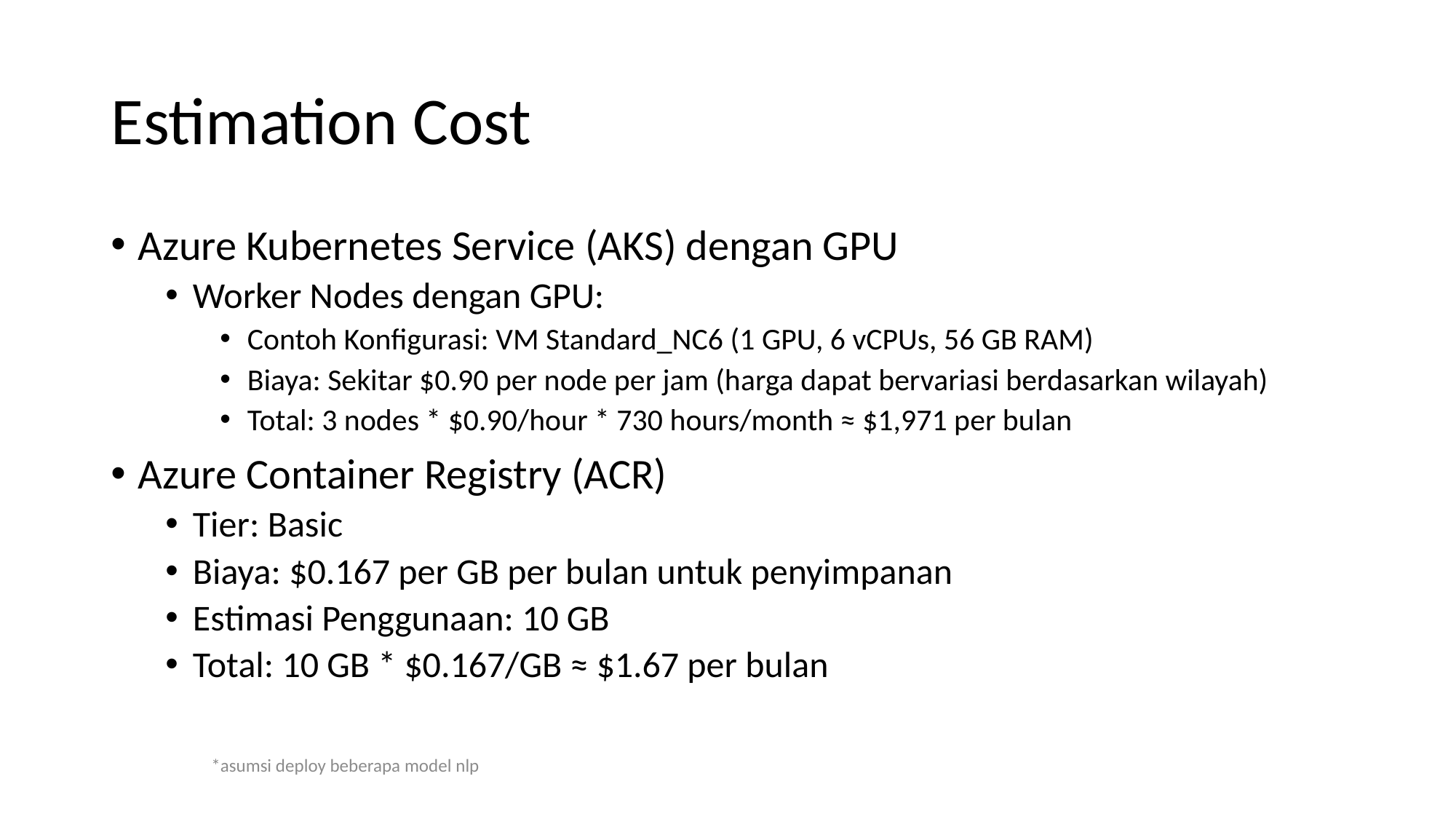

# Estimation Cost
Azure Kubernetes Service (AKS) dengan GPU
Worker Nodes dengan GPU:
Contoh Konfigurasi: VM Standard_NC6 (1 GPU, 6 vCPUs, 56 GB RAM)
Biaya: Sekitar $0.90 per node per jam (harga dapat bervariasi berdasarkan wilayah)
Total: 3 nodes * $0.90/hour * 730 hours/month ≈ $1,971 per bulan
Azure Container Registry (ACR)
Tier: Basic
Biaya: $0.167 per GB per bulan untuk penyimpanan
Estimasi Penggunaan: 10 GB
Total: 10 GB * $0.167/GB ≈ $1.67 per bulan

*asumsi deploy beberapa model nlp